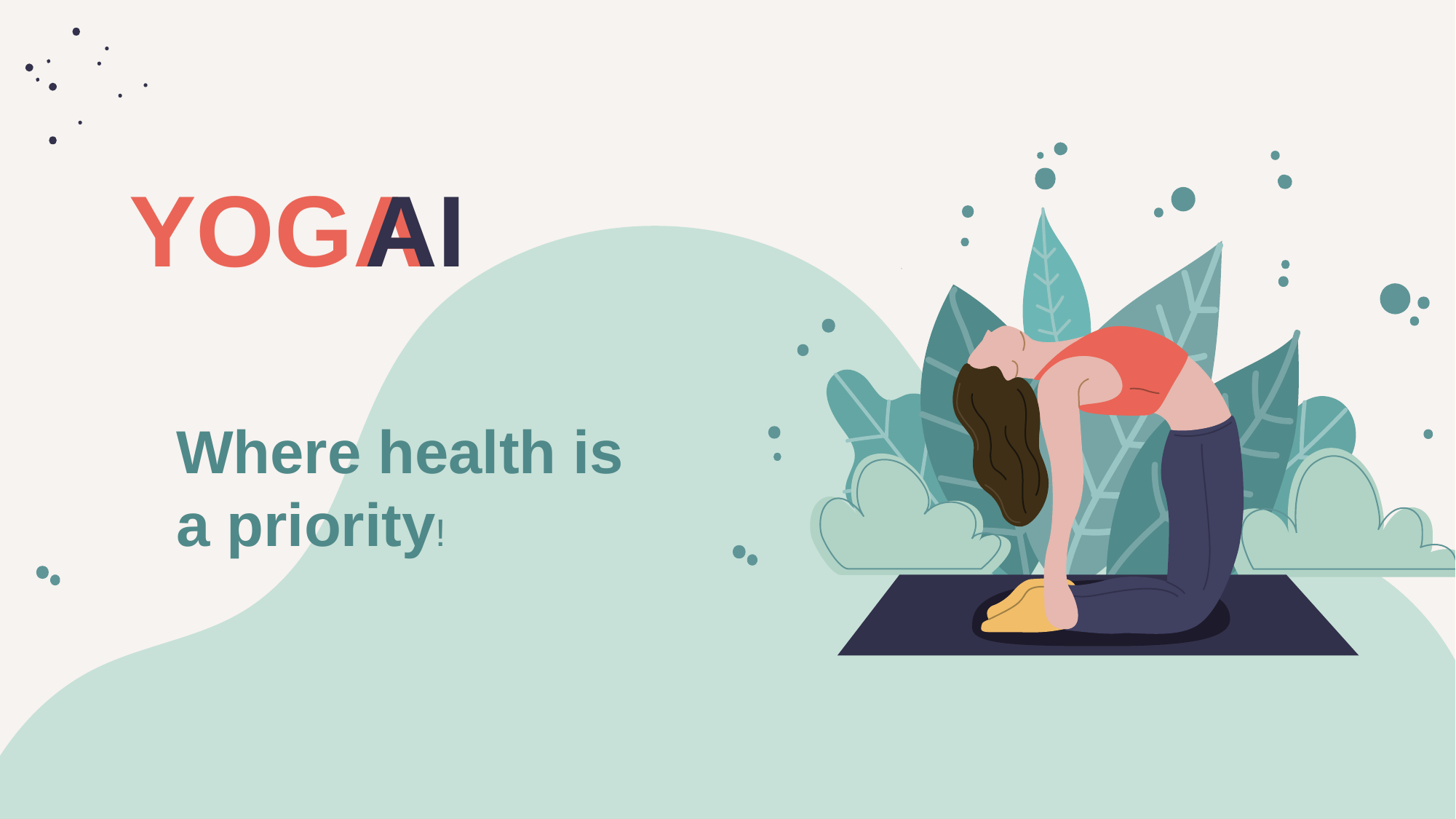

# YOGA
AI
Where health is a priority!